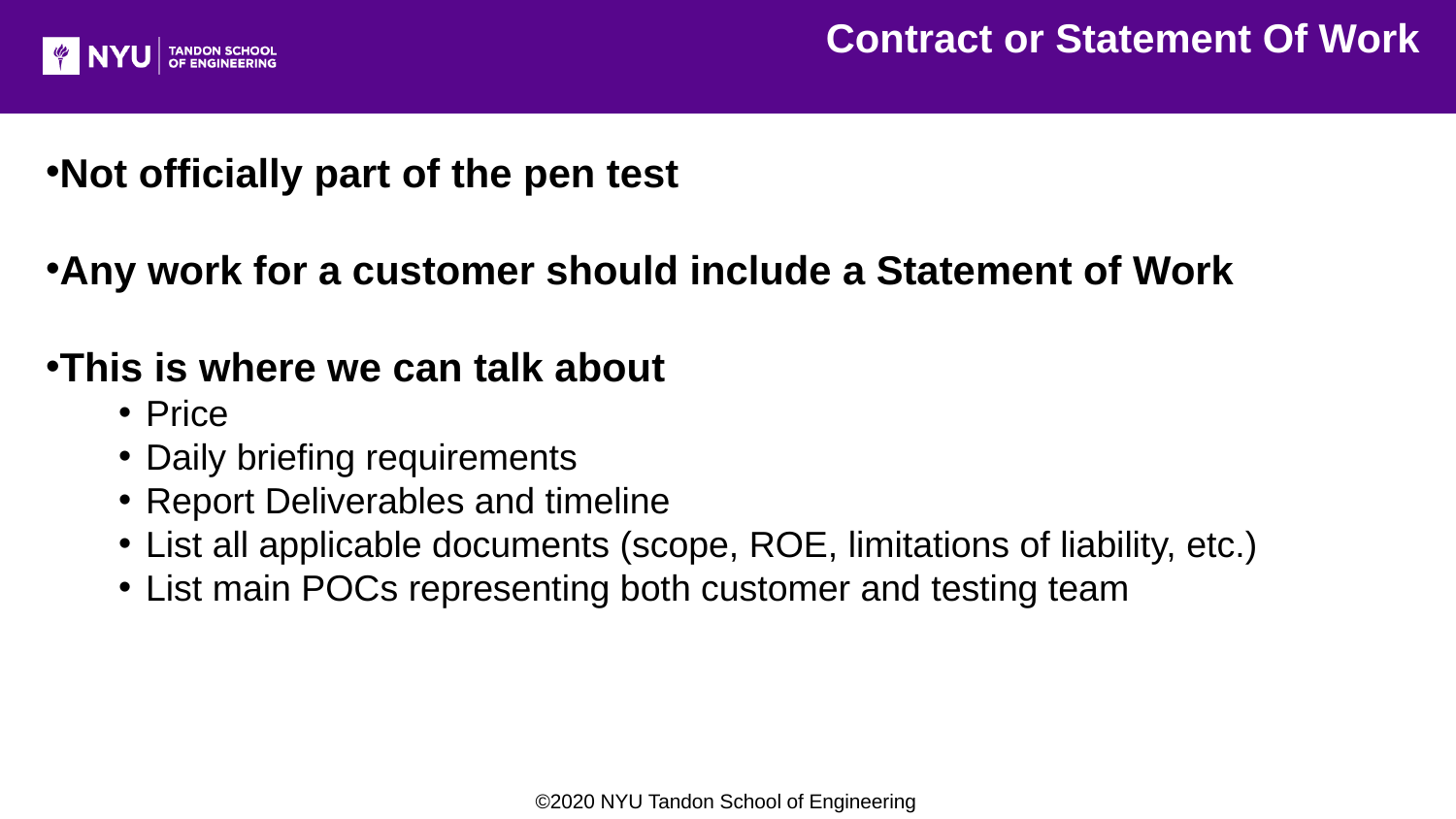

Contract or Statement Of Work
Not officially part of the pen test

Any work for a customer should include a Statement of Work

This is where we can talk about
Price
Daily briefing requirements
Report Deliverables and timeline
List all applicable documents (scope, ROE, limitations of liability, etc.)
List main POCs representing both customer and testing team